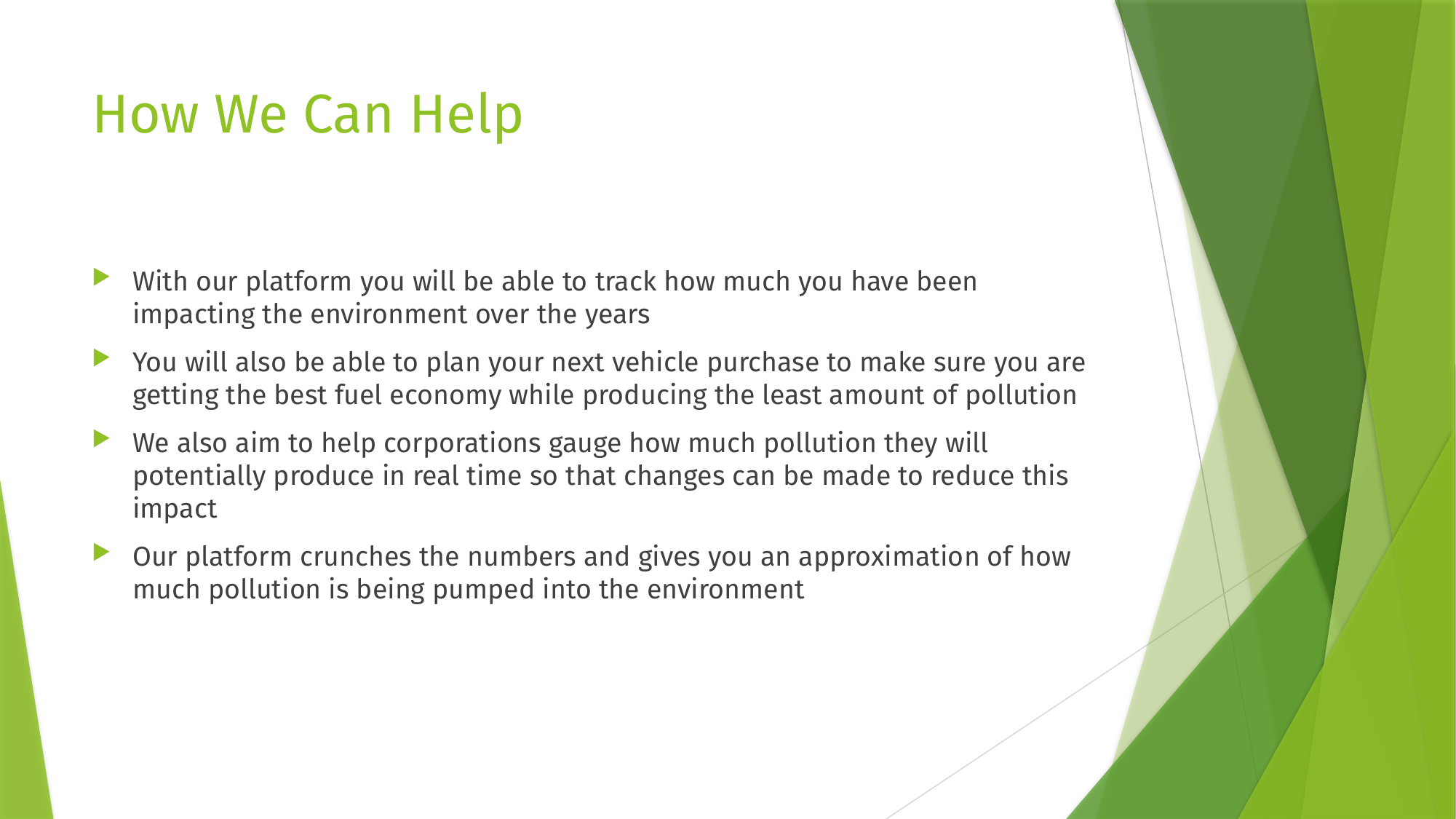

# How We Can Help
With our platform you will be able to track how much you have been impacting the environment over the years
You will also be able to plan your next vehicle purchase to make sure you are getting the best fuel economy while producing the least amount of pollution
We also aim to help corporations gauge how much pollution they will potentially produce in real time so that changes can be made to reduce this impact
Our platform crunches the numbers and gives you an approximation of how much pollution is being pumped into the environment